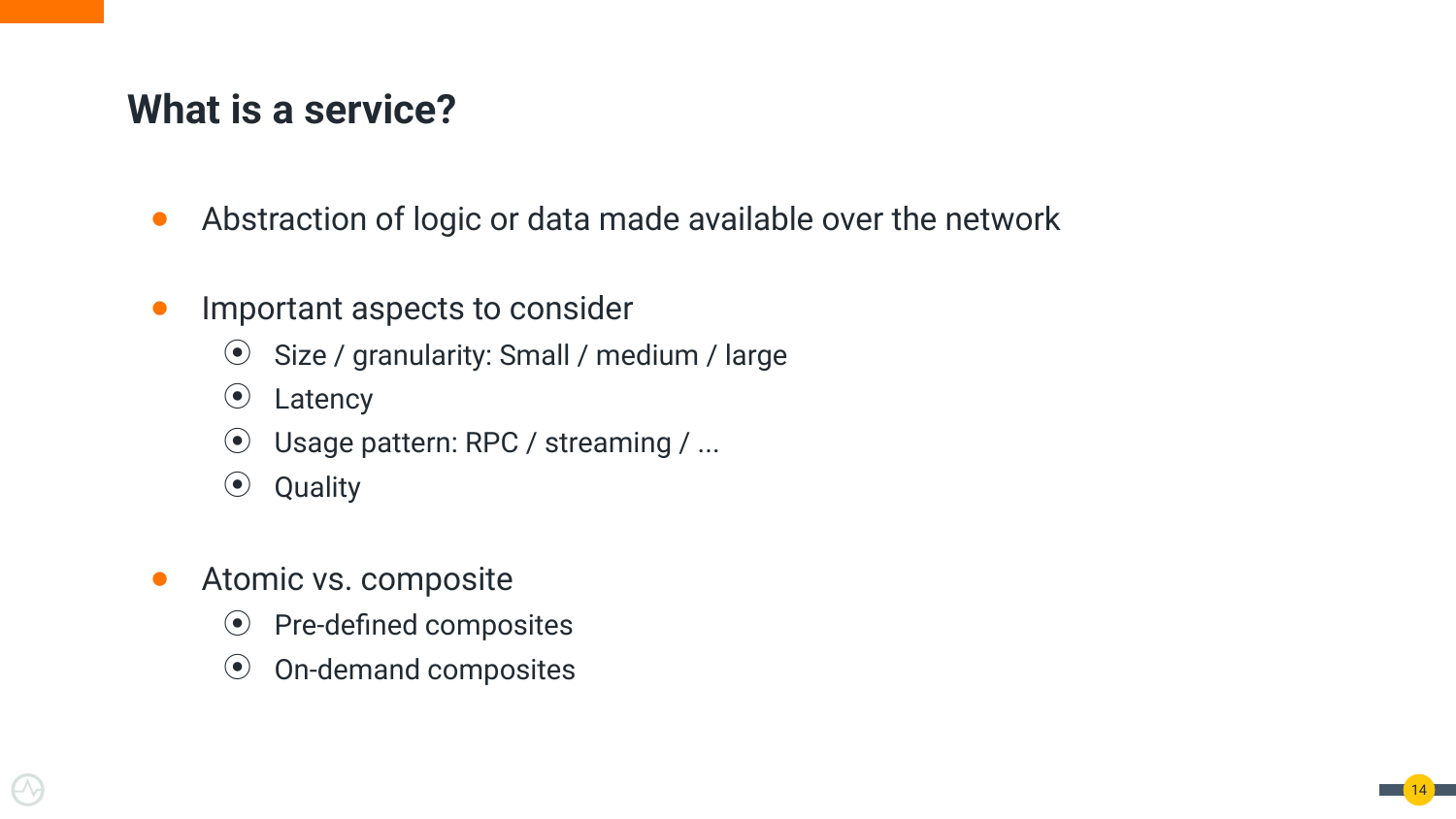

# What is a service?
Abstraction of logic or data made available over the network
Important aspects to consider
Size / granularity: Small / medium / large
Latency
Usage pattern: RPC / streaming / ...
Quality
Atomic vs. composite
Pre-defined composites
On-demand composites
14